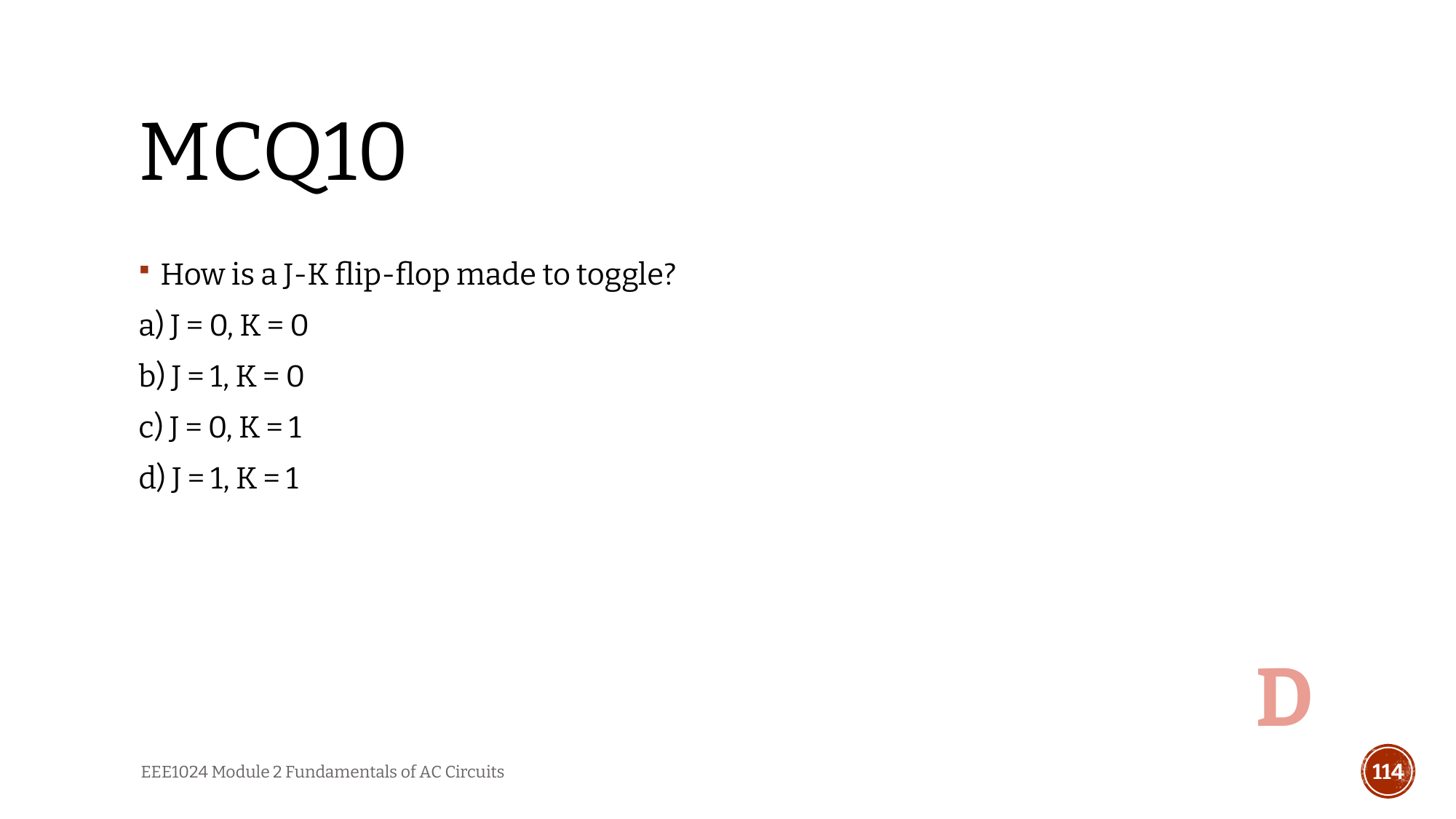

# MCQ10
How is a J-K flip-flop made to toggle?
a) J = 0, K = 0
b) J = 1, K = 0
c) J = 0, K = 1
d) J = 1, K = 1
D
EEE1024 Module 2 Fundamentals of AC Circuits
114